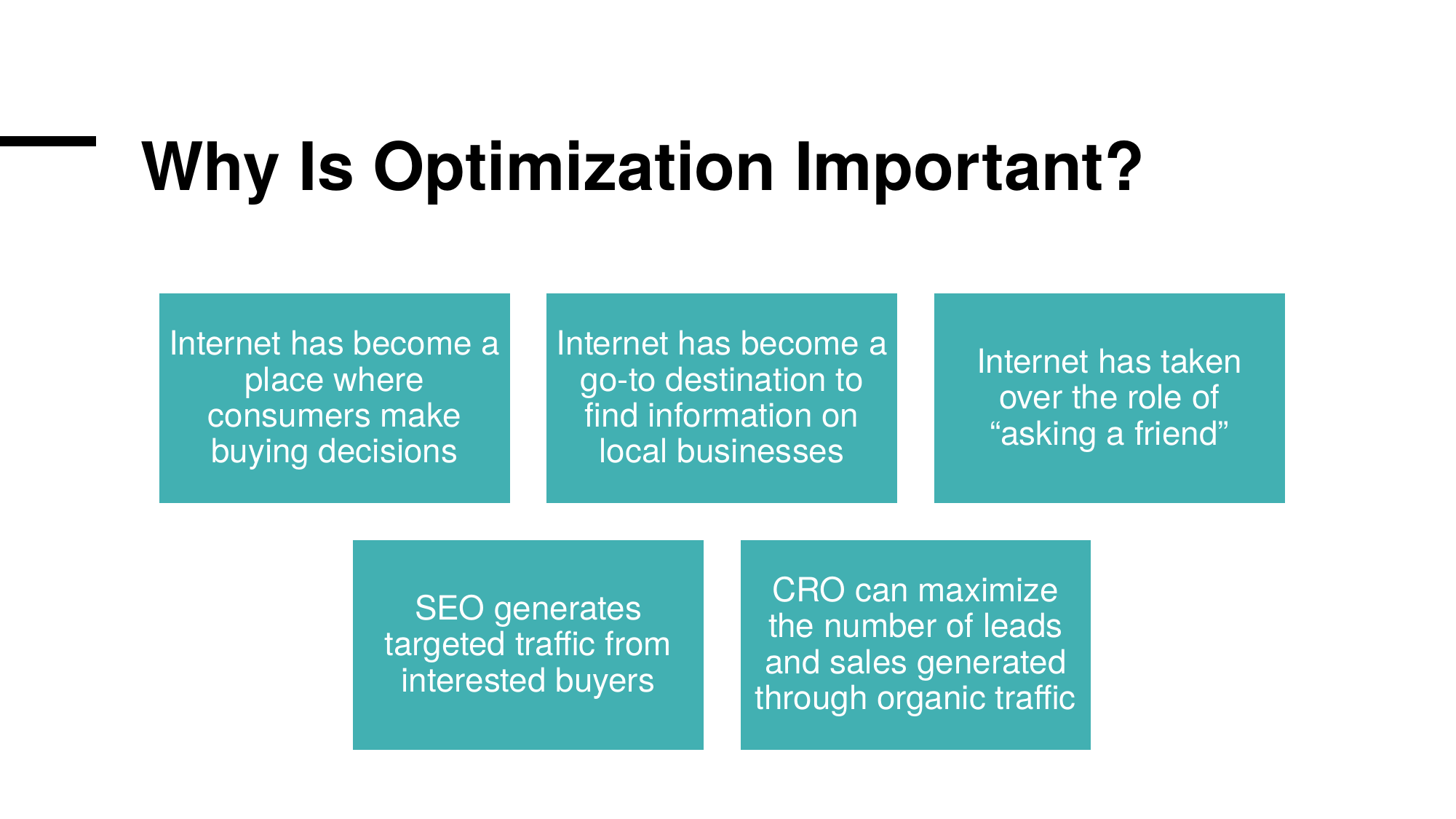

# Why Is Optimization Important?
Internet has become a place where consumers make buying decisions
Internet has become a go-to destination to find information on local businesses
Internet has taken over the role of “asking a friend”
SEO generates targeted traffic from interested buyers
CRO can maximize the number of leads and sales generated through organic traffic